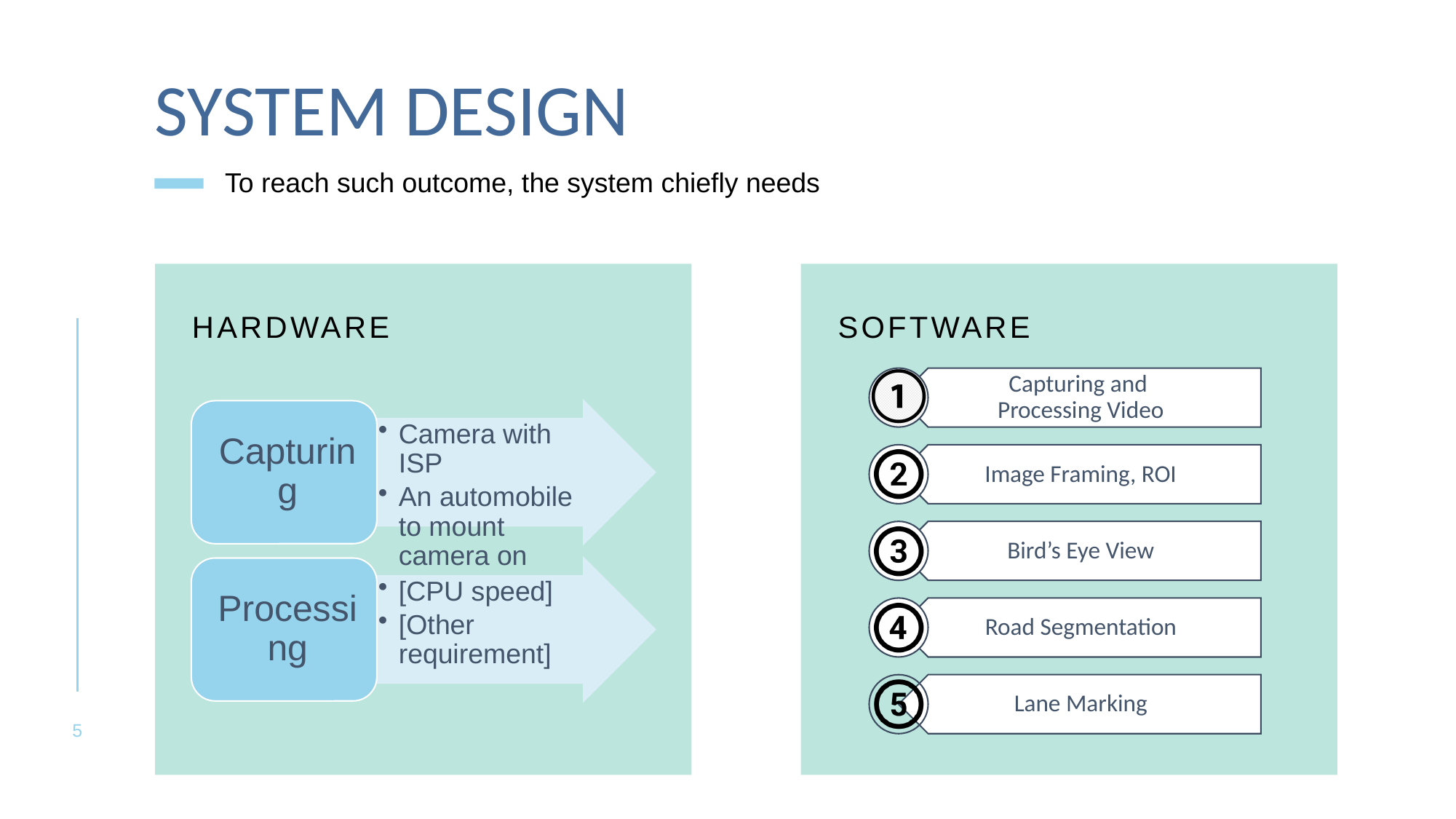

# System design
To reach such outcome, the system chiefly needs
software
Hardware
Capturing and
Processing Video
Image Framing, ROI
Bird’s Eye View
Road Segmentation
Lane Marking
Camera with ISP
An automobile to mount camera on
Capturing
[CPU speed]
[Other requirement]
Processing
5